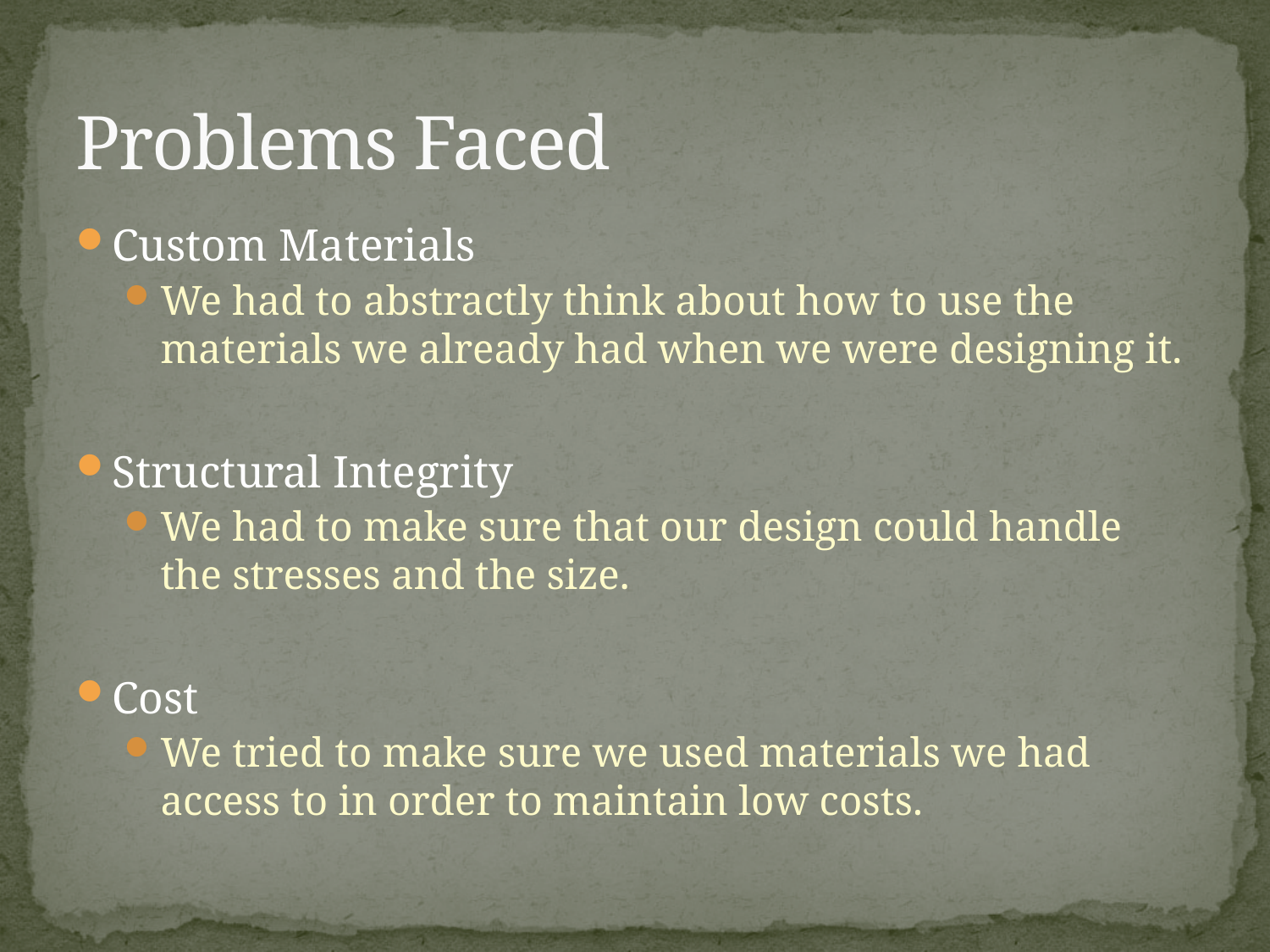

# Problems Faced
Custom Materials
We had to abstractly think about how to use the materials we already had when we were designing it.

Structural Integrity
We had to make sure that our design could handle the stresses and the size.

Cost
We tried to make sure we used materials we had access to in order to maintain low costs.